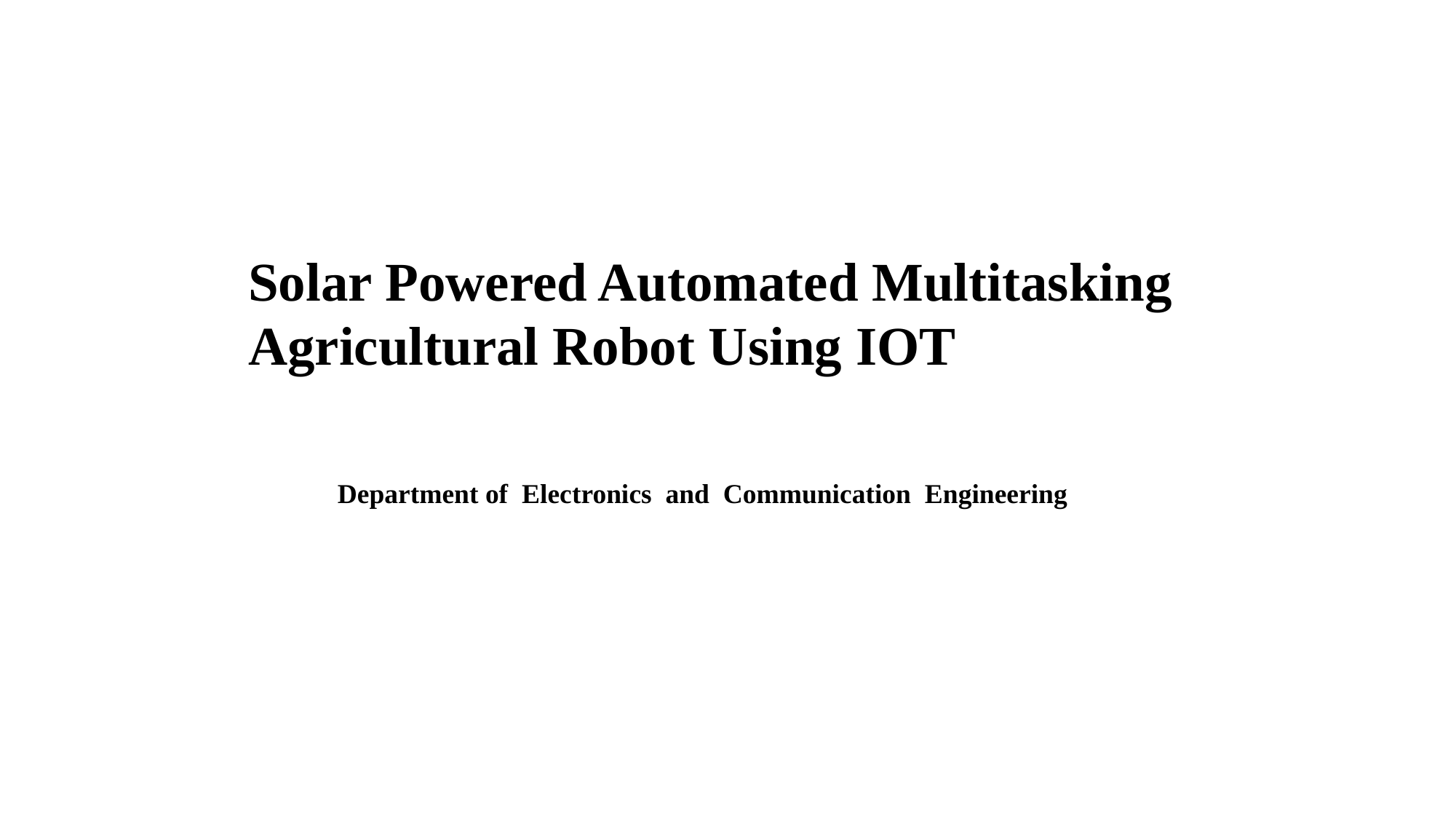

|  |
| --- |
|  |
|  |
|  |
|  |
# Solar Powered Automated Multitasking 	Agricultural Robot Using IOT
Department of  Electronics  and  Communication  Engineering